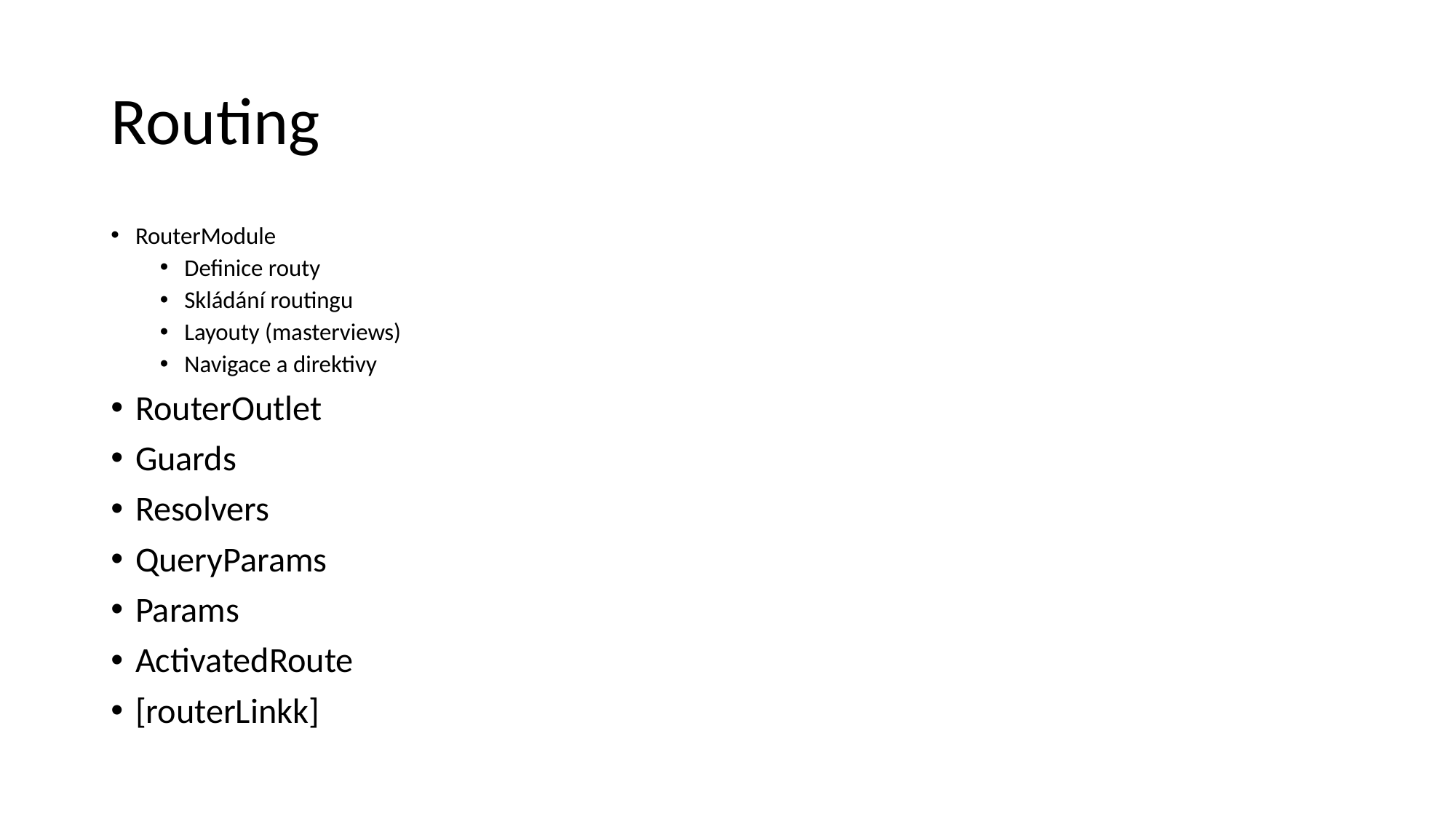

# Routing
RouterModule
Definice routy
Skládání routingu
Layouty (masterviews)
Navigace a direktivy
RouterOutlet
Guards
Resolvers
QueryParams
Params
ActivatedRoute
[routerLinkk]